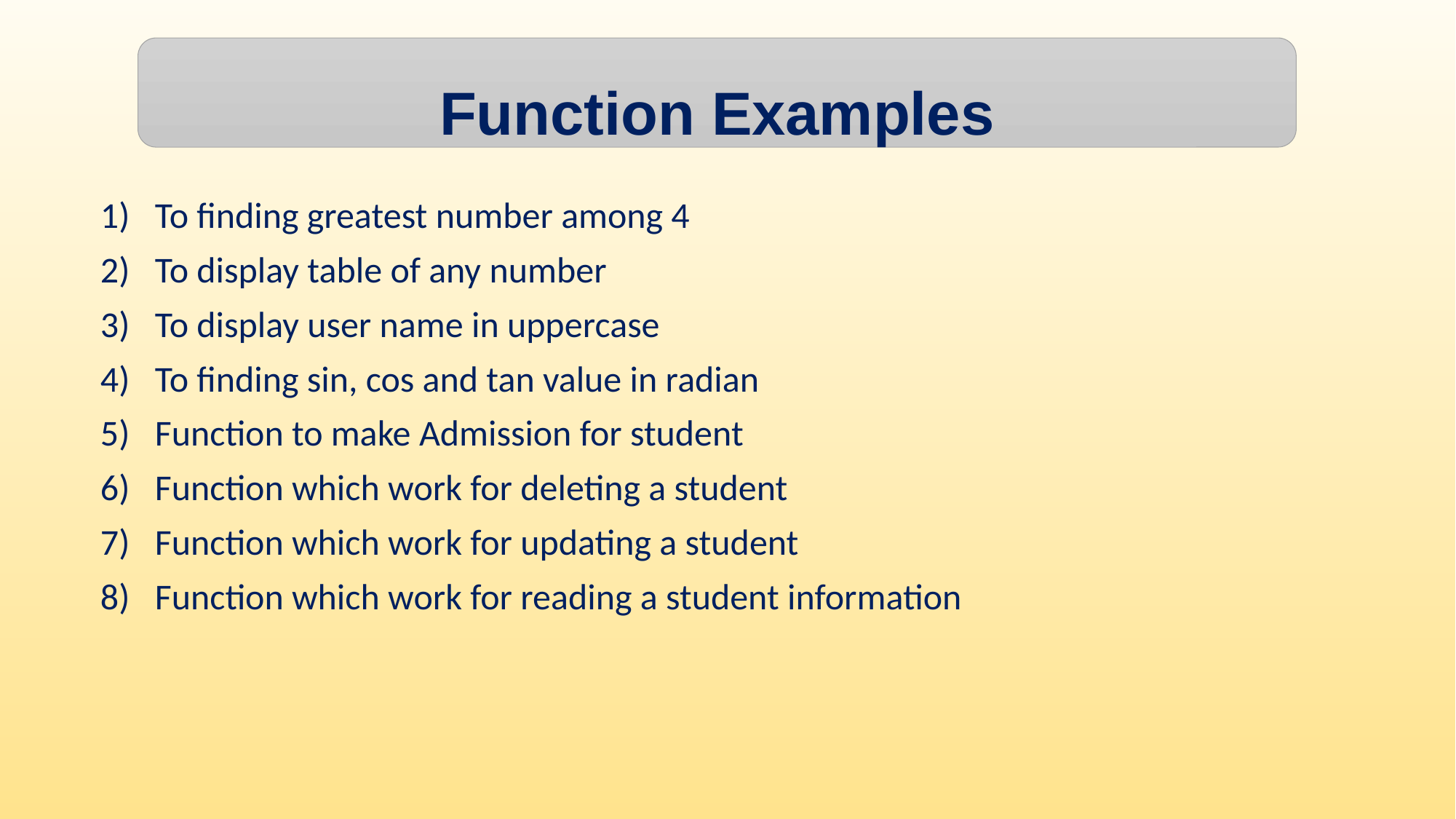

Function Examples
To finding greatest number among 4
To display table of any number
To display user name in uppercase
To finding sin, cos and tan value in radian
Function to make Admission for student
Function which work for deleting a student
Function which work for updating a student
Function which work for reading a student information